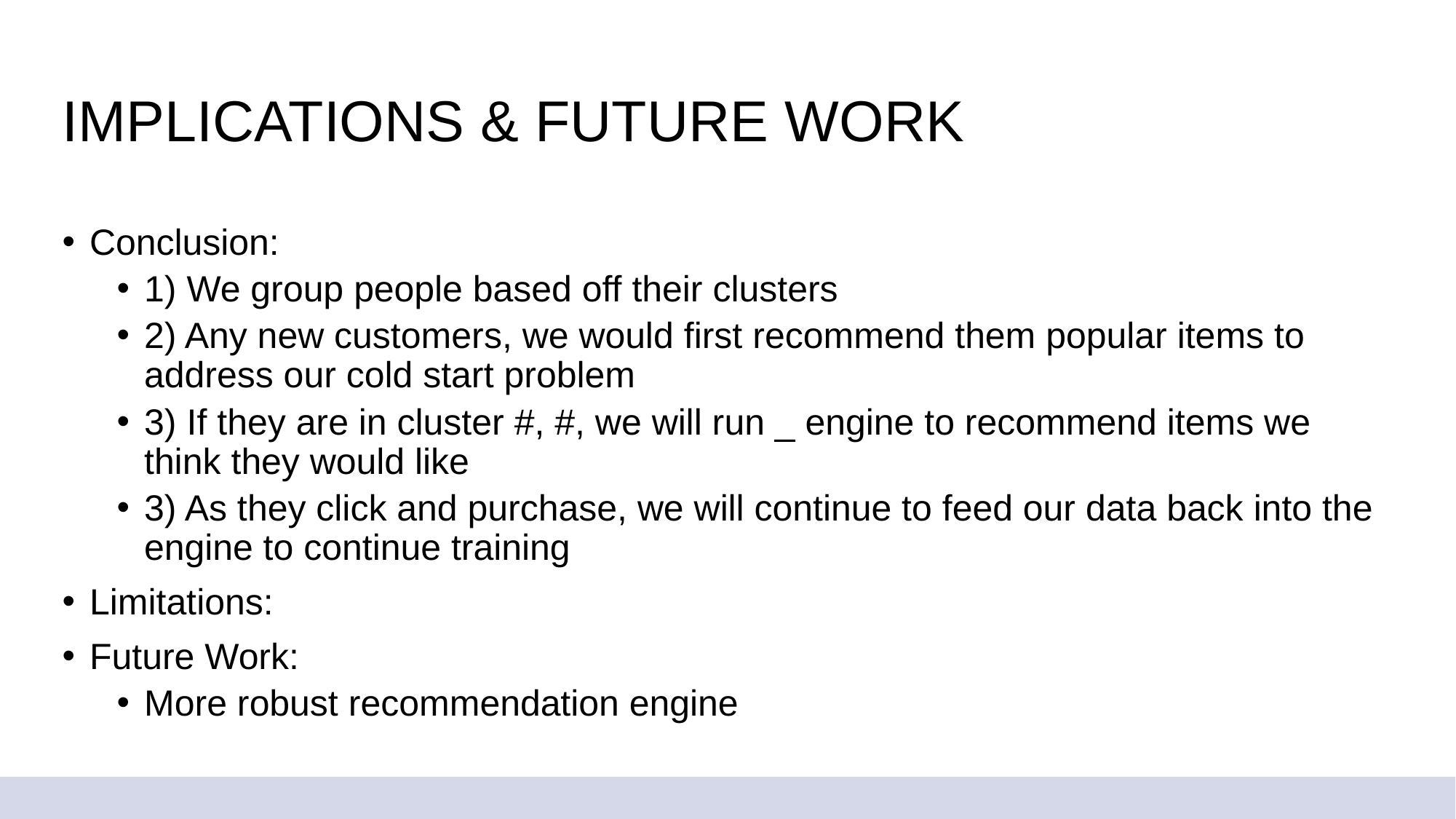

# IMPLICATIONS & FUTURE WORK
Conclusion:
1) We group people based off their clusters
2) Any new customers, we would first recommend them popular items to address our cold start problem
3) If they are in cluster #, #, we will run _ engine to recommend items we think they would like
3) As they click and purchase, we will continue to feed our data back into the engine to continue training
Limitations:
Future Work:
More robust recommendation engine